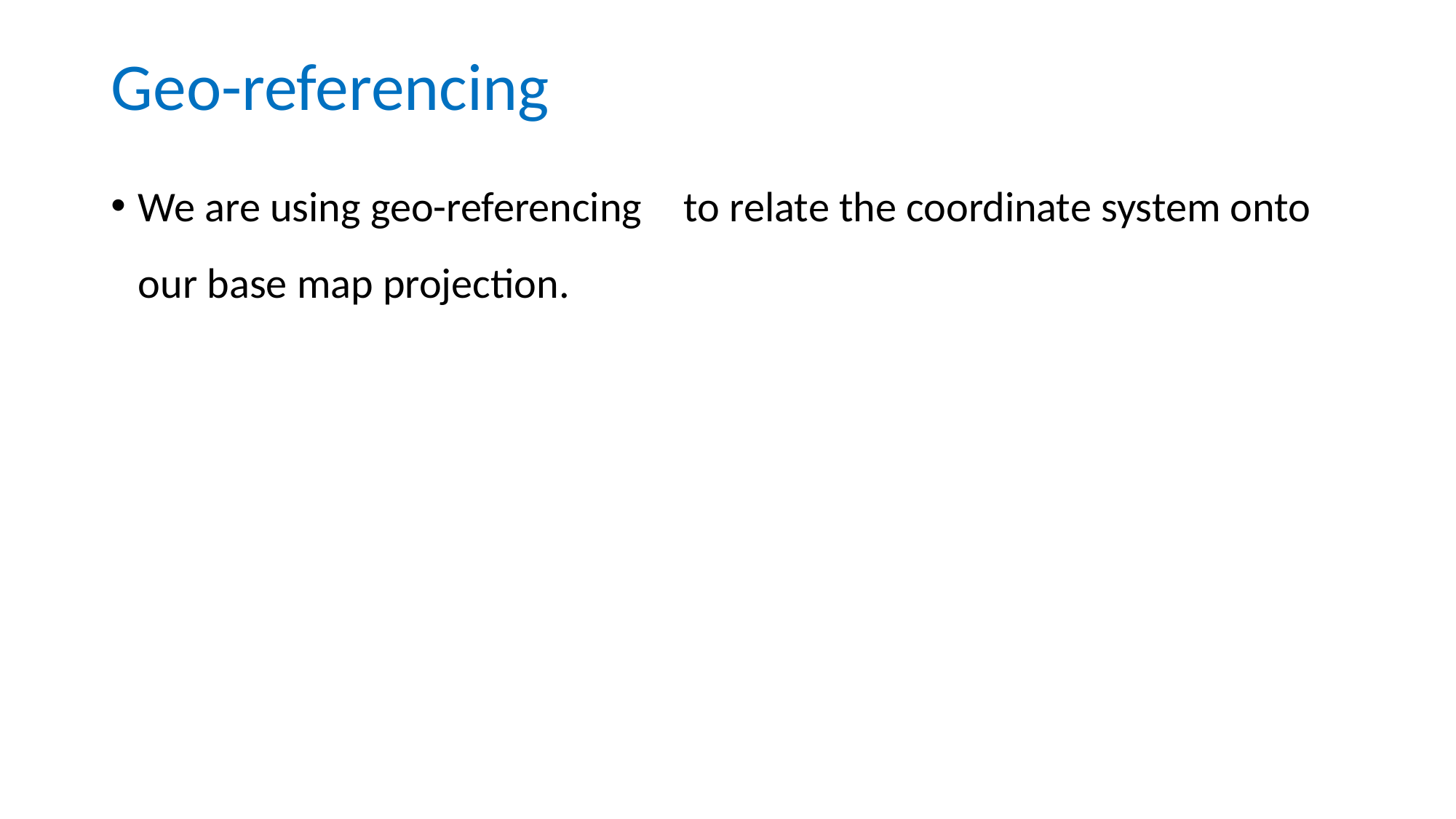

# Geo-referencing
We are using geo-referencing 	to relate the coordinate system onto our base map projection.